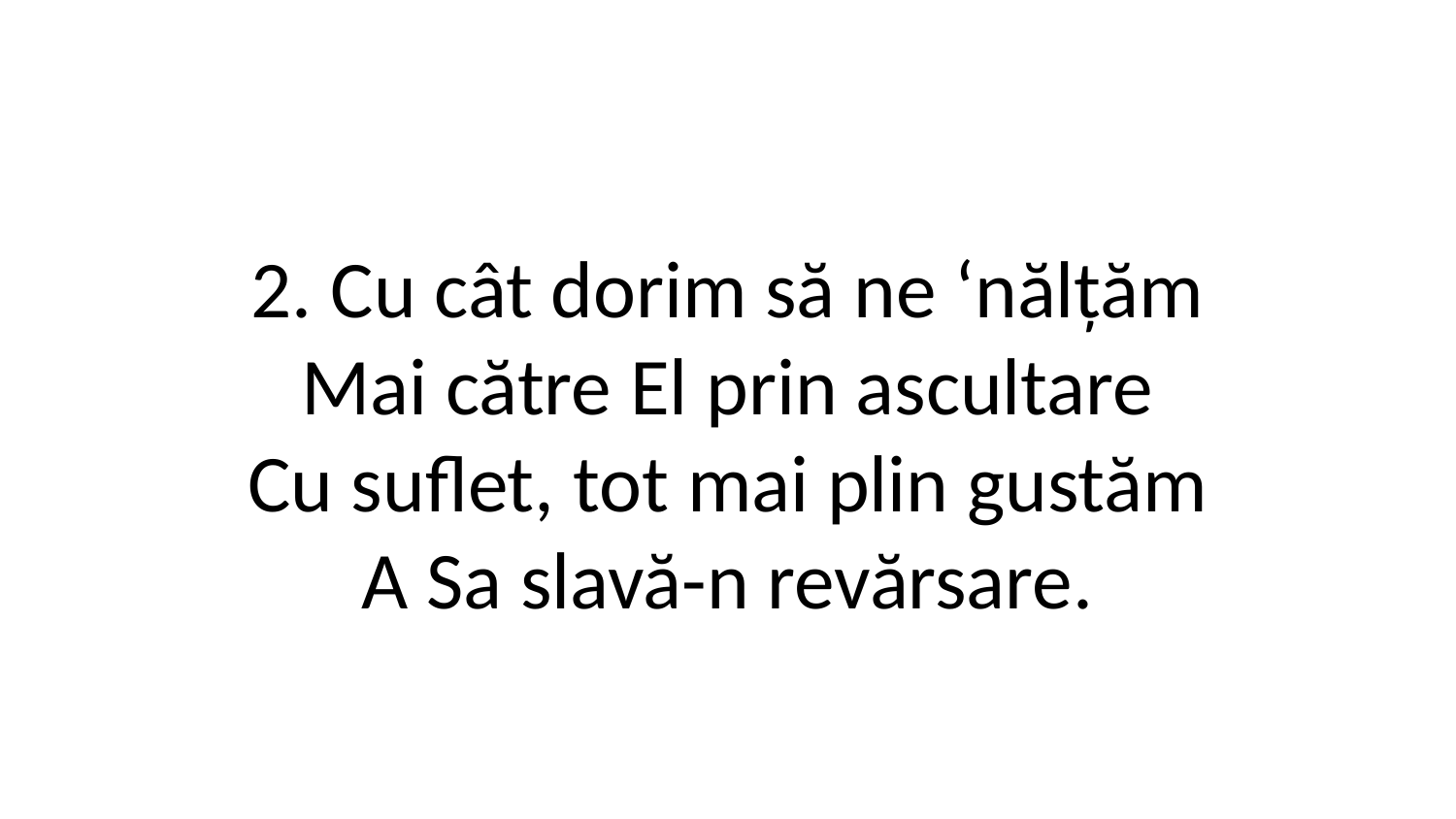

2. Cu cât dorim să ne ‘nălțăm
Mai către El prin ascultare
Cu suflet, tot mai plin gustăm
A Sa slavă-n revărsare.